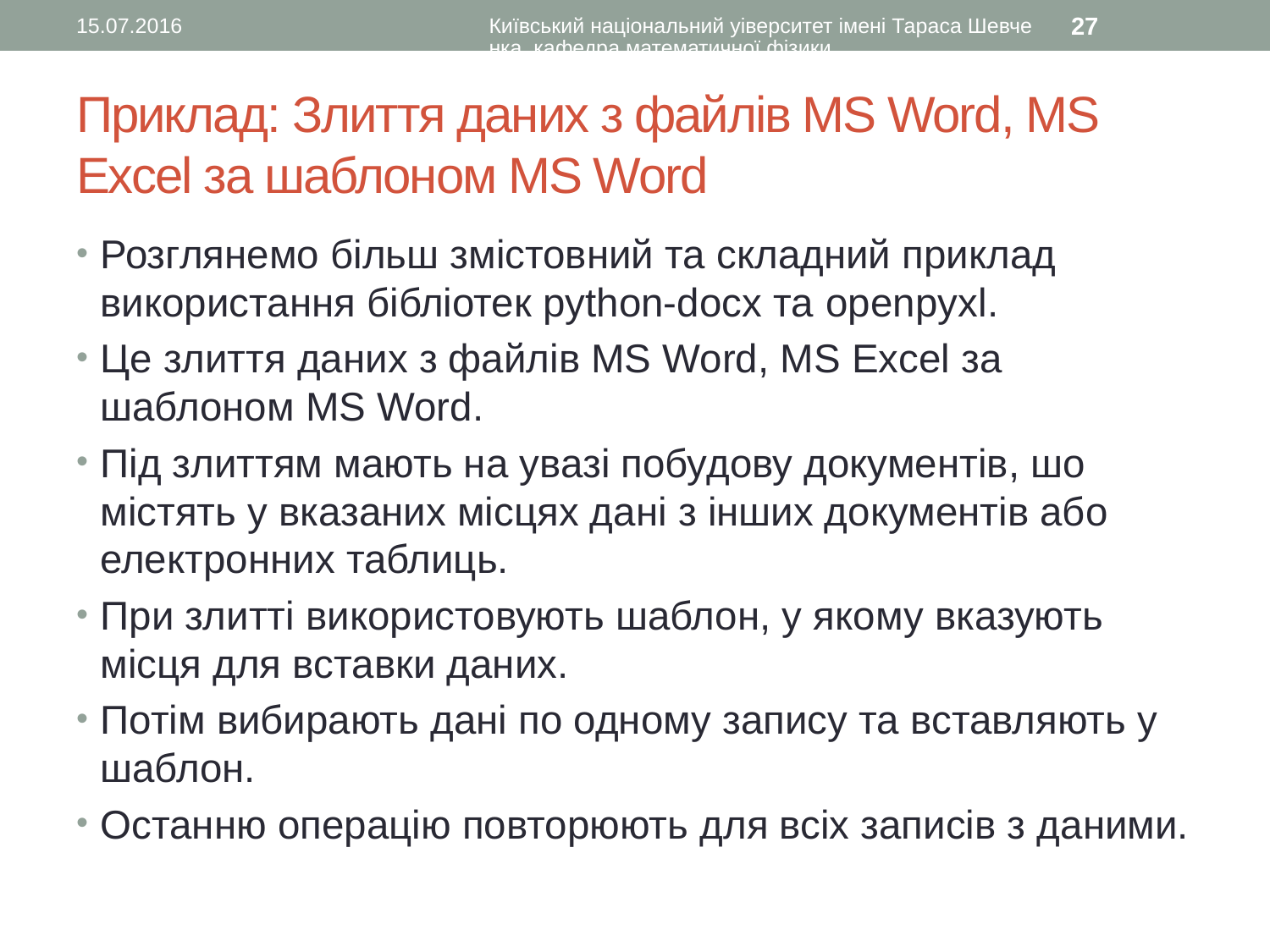

15.07.2016
Київський національний уіверситет імені Тараса Шевченка, кафедра математичної фізики
27
# Приклад: Злиття даних з файлів MS Word, MS Excel за шаблоном MS Word
Розглянемо більш змістовний та складний приклад використання бібліотек python-docx та openpyxl.
Це злиття даних з файлів MS Word, MS Excel за шаблоном MS Word.
Під злиттям мають на увазі побудову документів, шо містять у вказаних місцях дані з інших документів або електронних таблиць.
При злитті використовують шаблон, у якому вказують місця для вставки даних.
Потім вибирають дані по одному запису та вставляють у шаблон.
Останню операцію повторюють для всіх записів з даними.